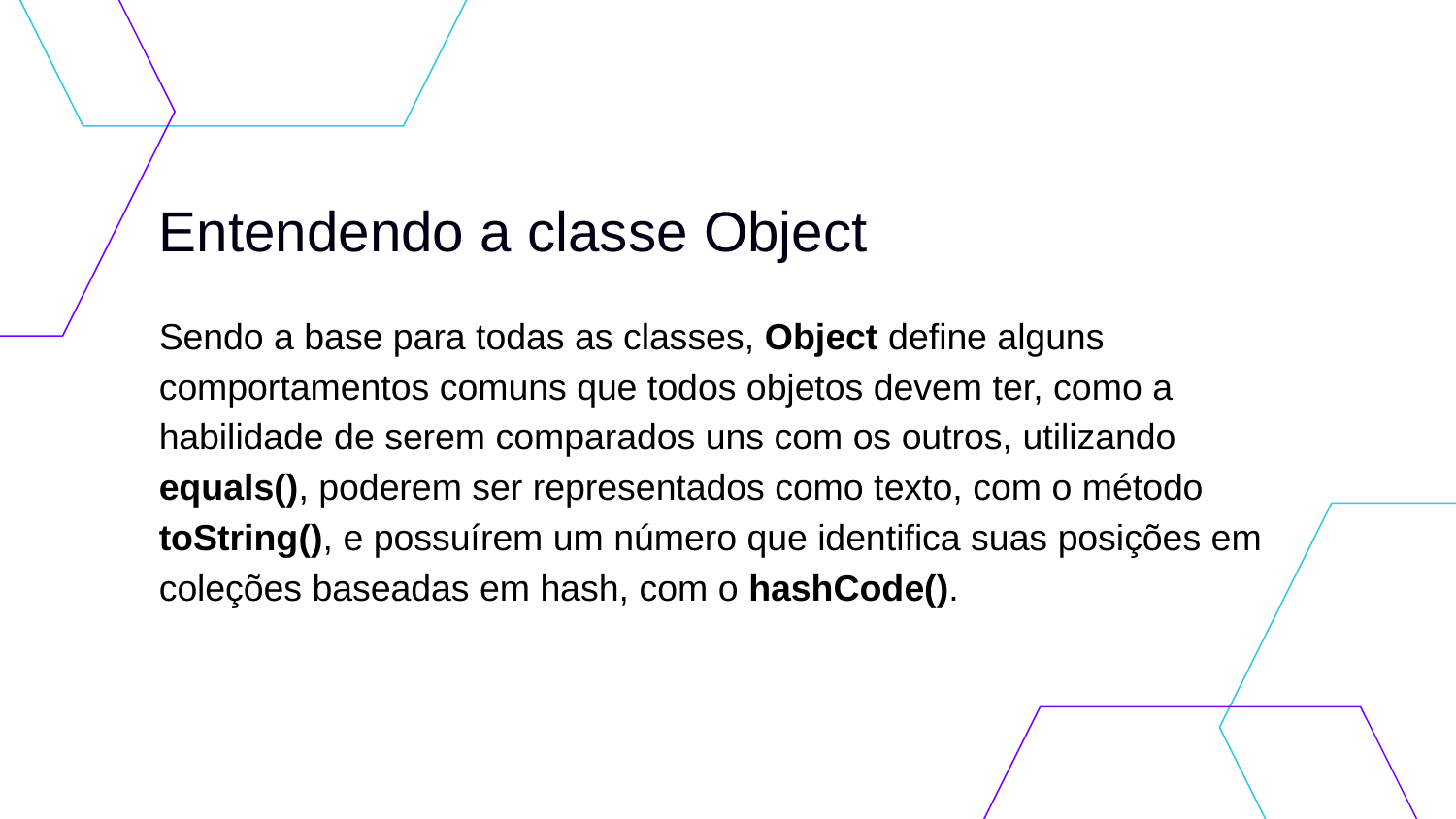

# Entendendo a classe Object
Sendo a base para todas as classes, Object define alguns comportamentos comuns que todos objetos devem ter, como a habilidade de serem comparados uns com os outros, utilizando equals(), poderem ser representados como texto, com o método toString(), e possuírem um número que identifica suas posições em coleções baseadas em hash, com o hashCode().